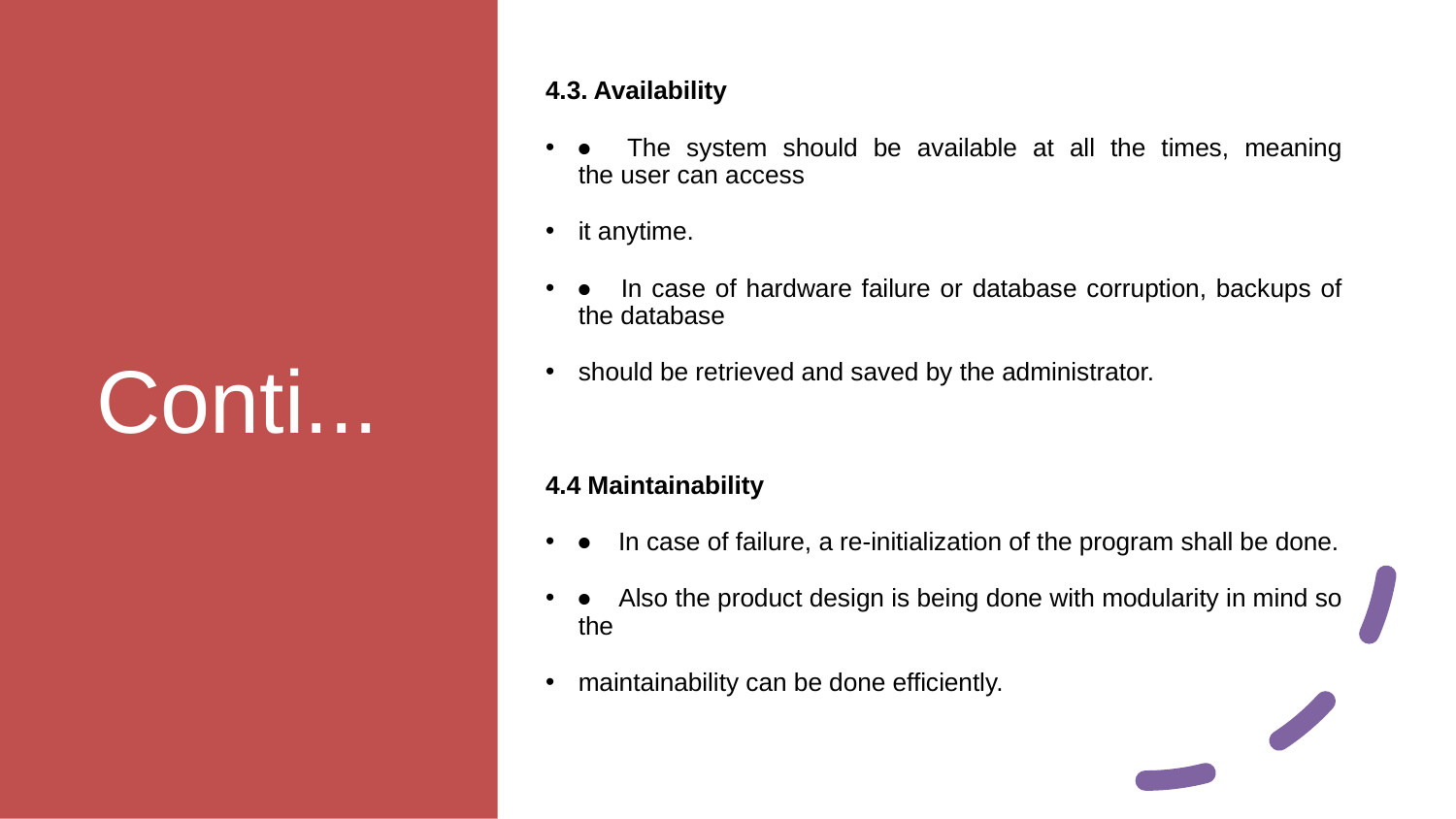

# Conti...
4.3. Availability
⦁    The system should be available at all the times, meaning the user can access
it anytime.
⦁    In case of hardware failure or database corruption, backups of the database
should be retrieved and saved by the administrator.

4.4 Maintainability
⦁    In case of failure, a re-initialization of the program shall be done.
⦁    Also the product design is being done with modularity in mind so the
maintainability can be done efficiently.